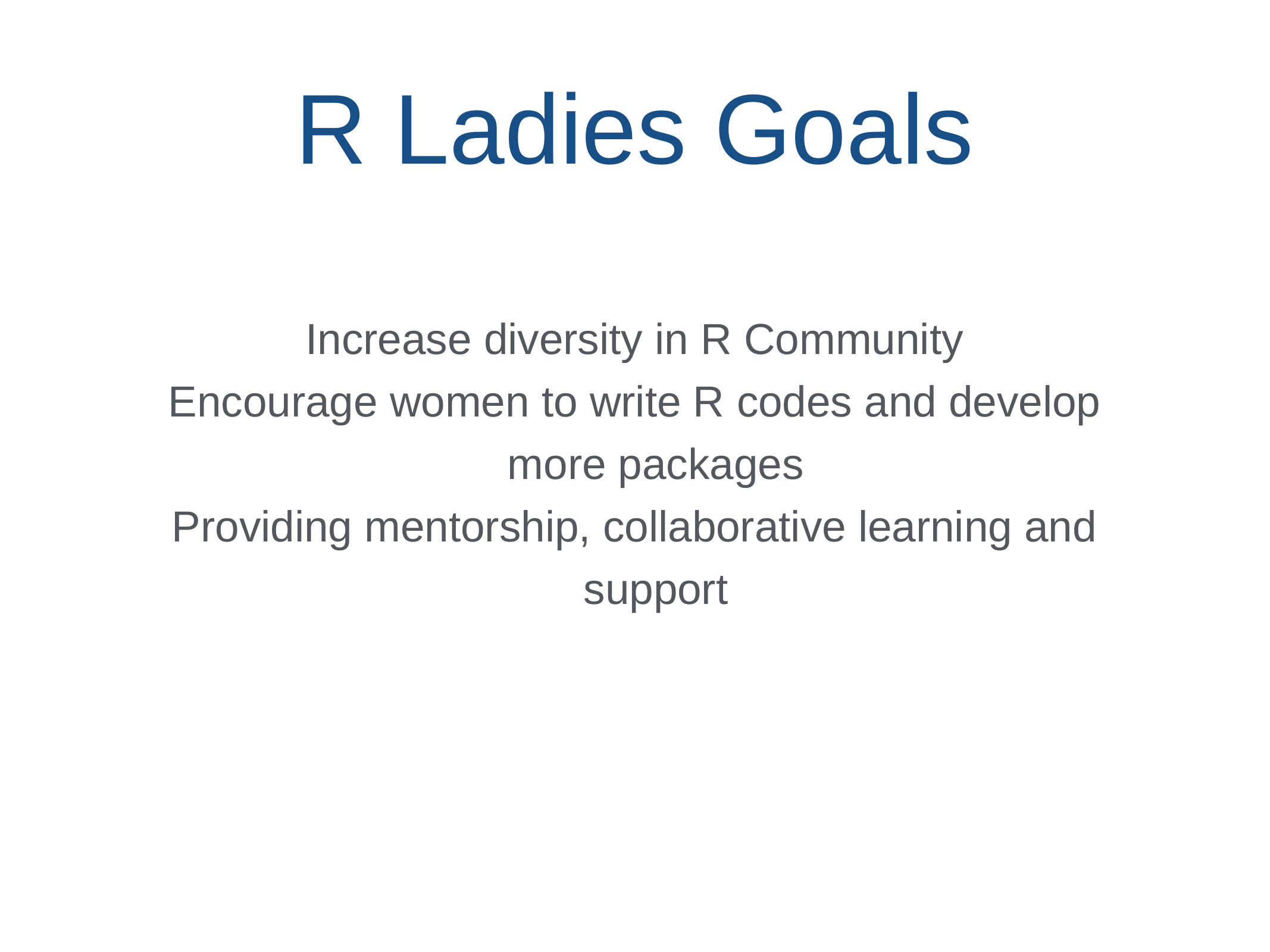

R Ladies Goals
Increase diversity in R Community
Encourage women to write R codes and develop more packages
Providing mentorship, collaborative learning and support